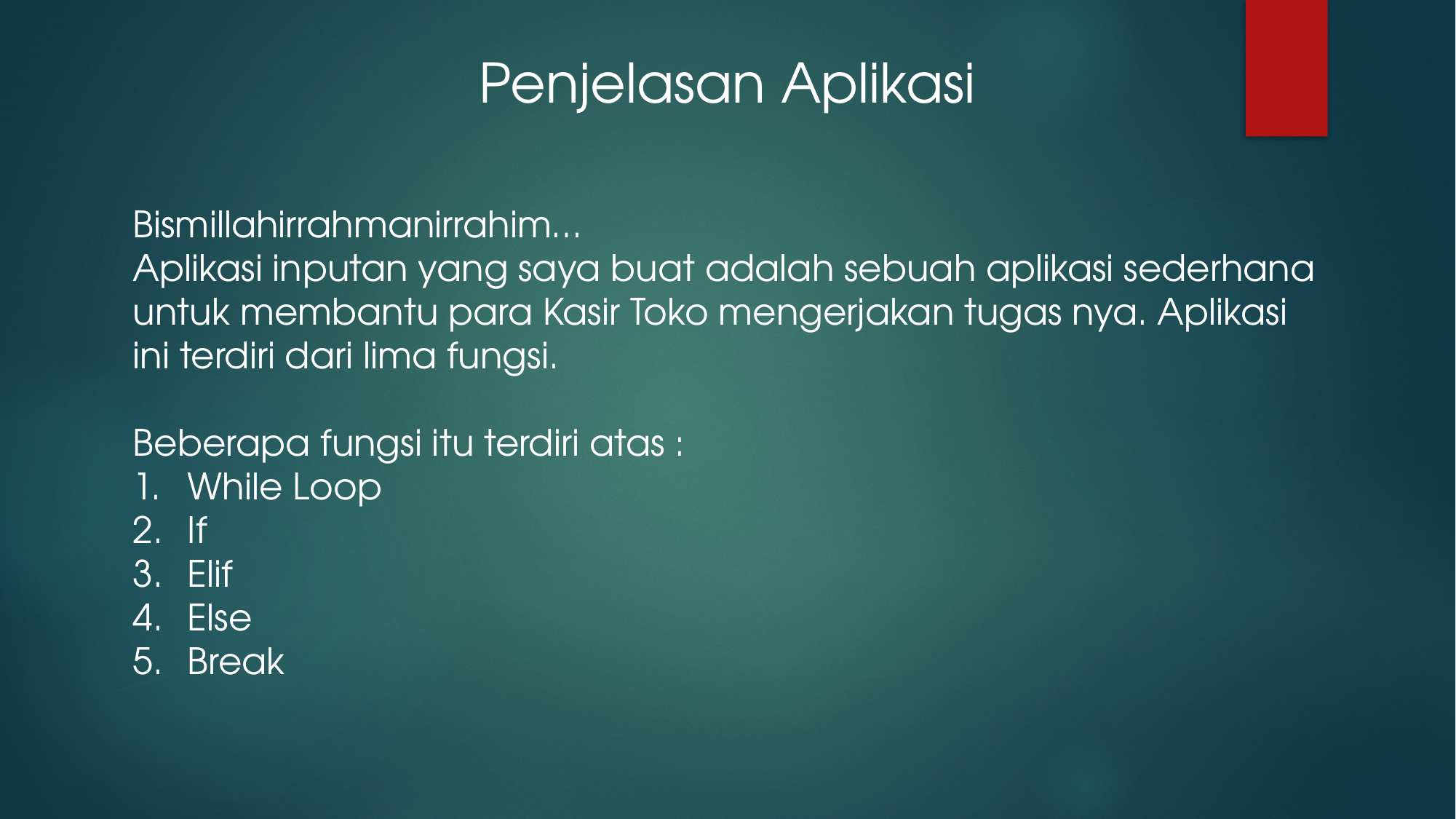

Penjelasan Aplikasi

Bismillahirrahmanirrahim…
Aplikasi inputan yang saya buat adalah sebuah aplikasi sederhana untuk membantu para Kasir Toko mengerjakan tugas nya. Aplikasi ini terdiri dari lima fungsi.

Beberapa fungsi itu terdiri atas :
While Loop
If
Elif
Else
Break